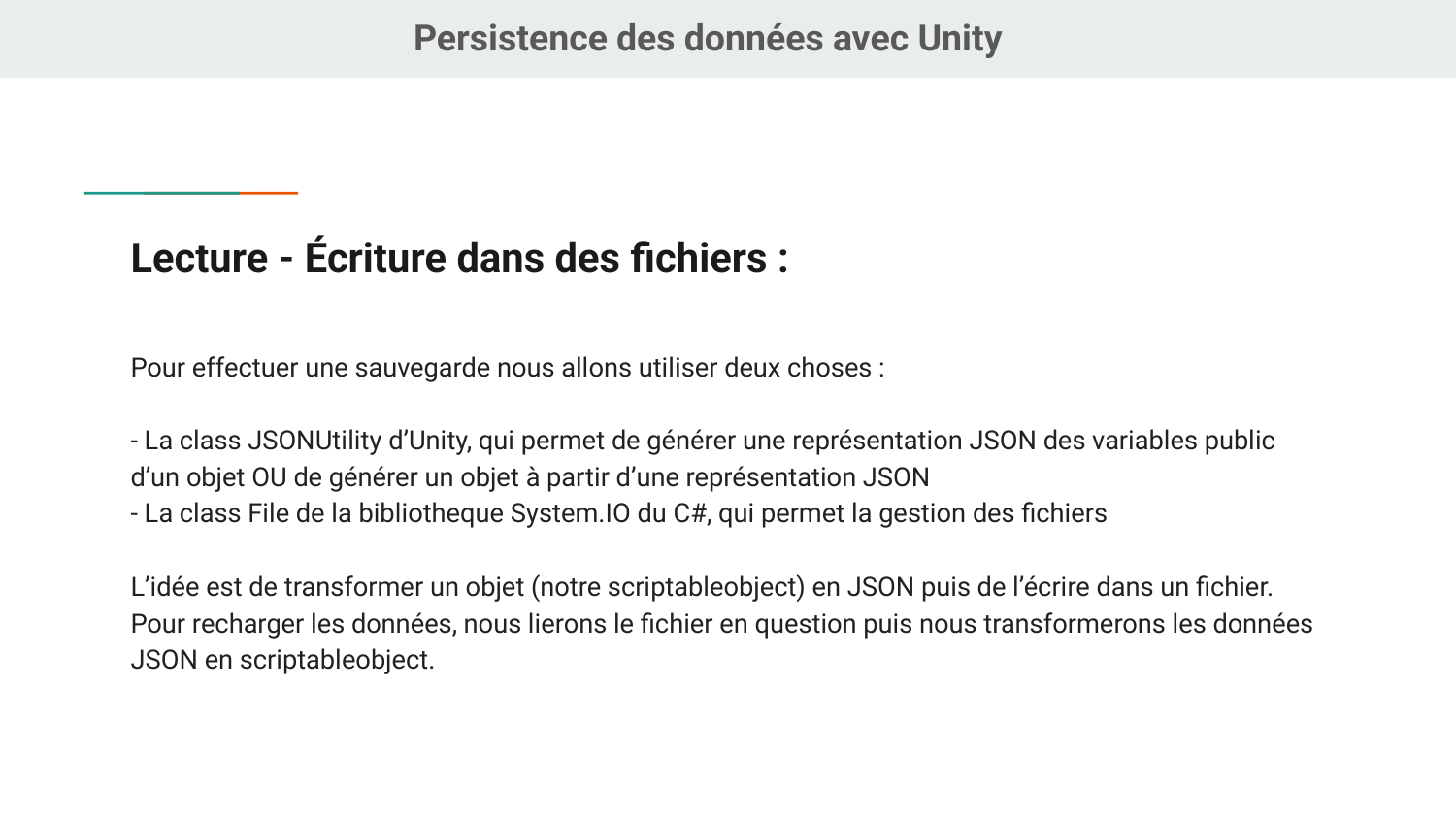

Persistence des données avec Unity
# Lecture - Écriture dans des fichiers :
Pour effectuer une sauvegarde nous allons utiliser deux choses :

- La class JSONUtility d’Unity, qui permet de générer une représentation JSON des variables public d’un objet OU de générer un objet à partir d’une représentation JSON
- La class File de la bibliotheque System.IO du C#, qui permet la gestion des fichiers

L’idée est de transformer un objet (notre scriptableobject) en JSON puis de l’écrire dans un fichier.
Pour recharger les données, nous lierons le fichier en question puis nous transformerons les données JSON en scriptableobject.